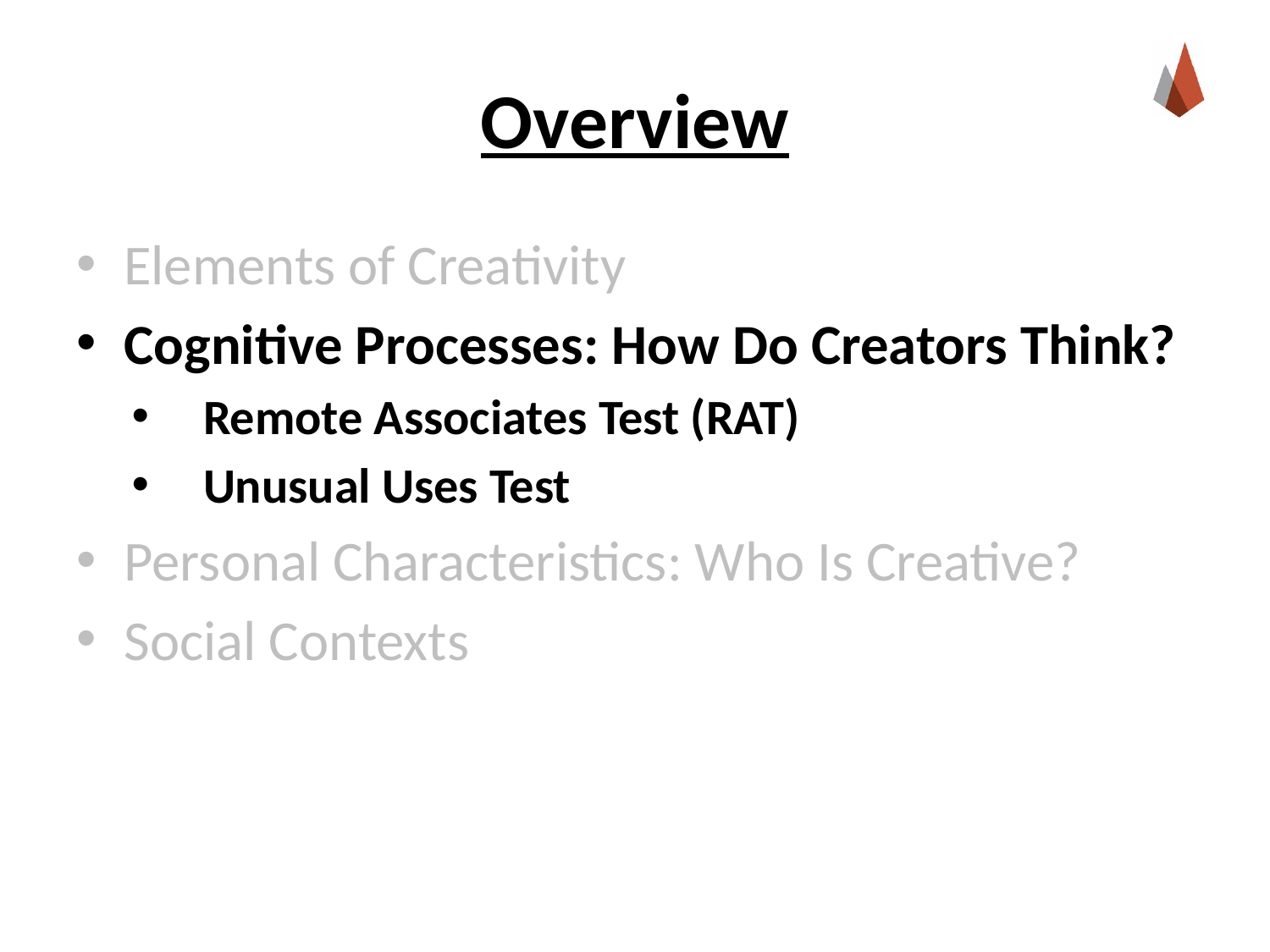

# Overview
Elements of Creativity
Cognitive Processes: How Do Creators Think?
Remote Associates Test (RAT)
Unusual Uses Test
Personal Characteristics: Who Is Creative?
Social Contexts